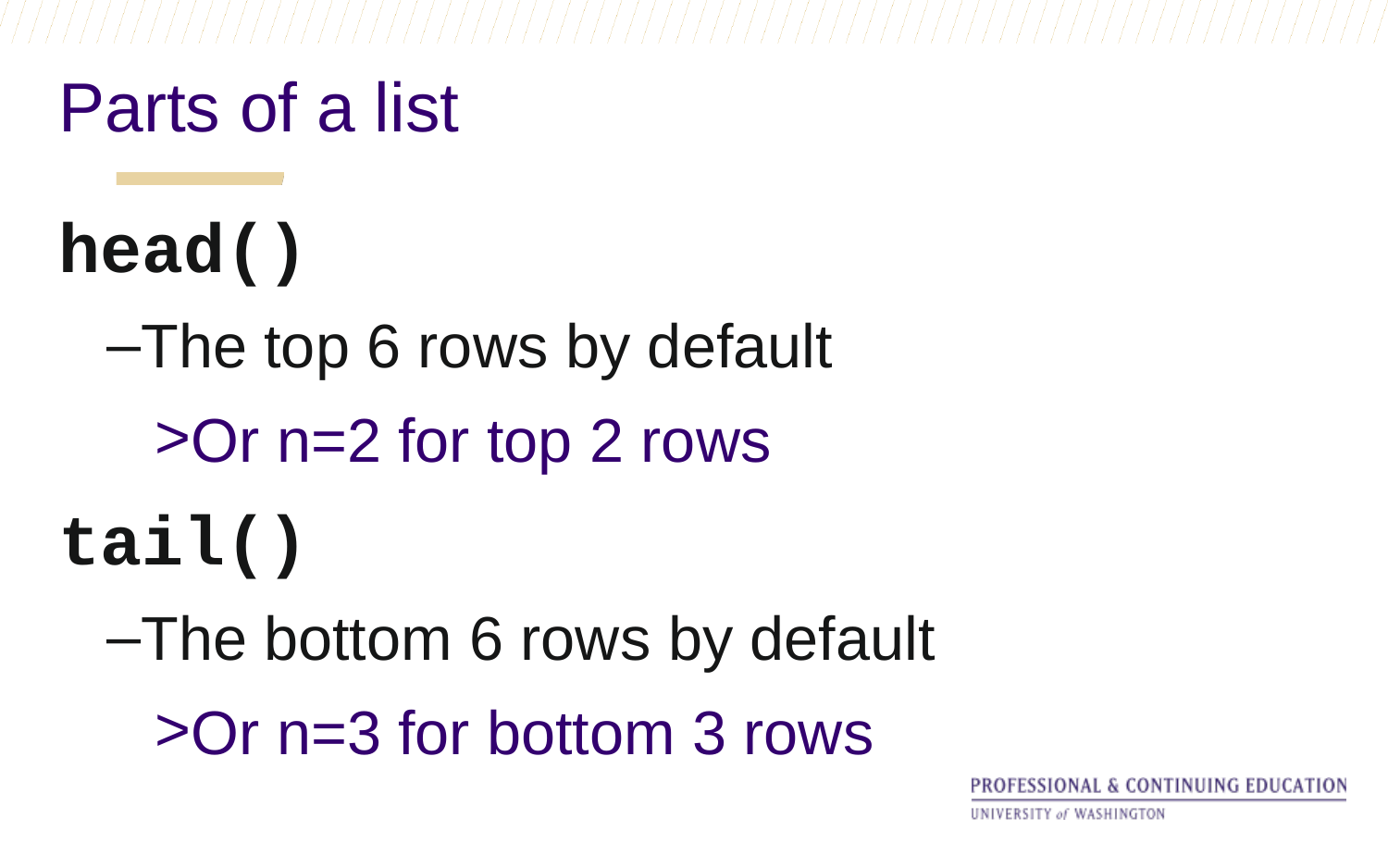

Parts of a list
head()
The top 6 rows by default
Or n=2 for top 2 rows
tail()
The bottom 6 rows by default
Or n=3 for bottom 3 rows